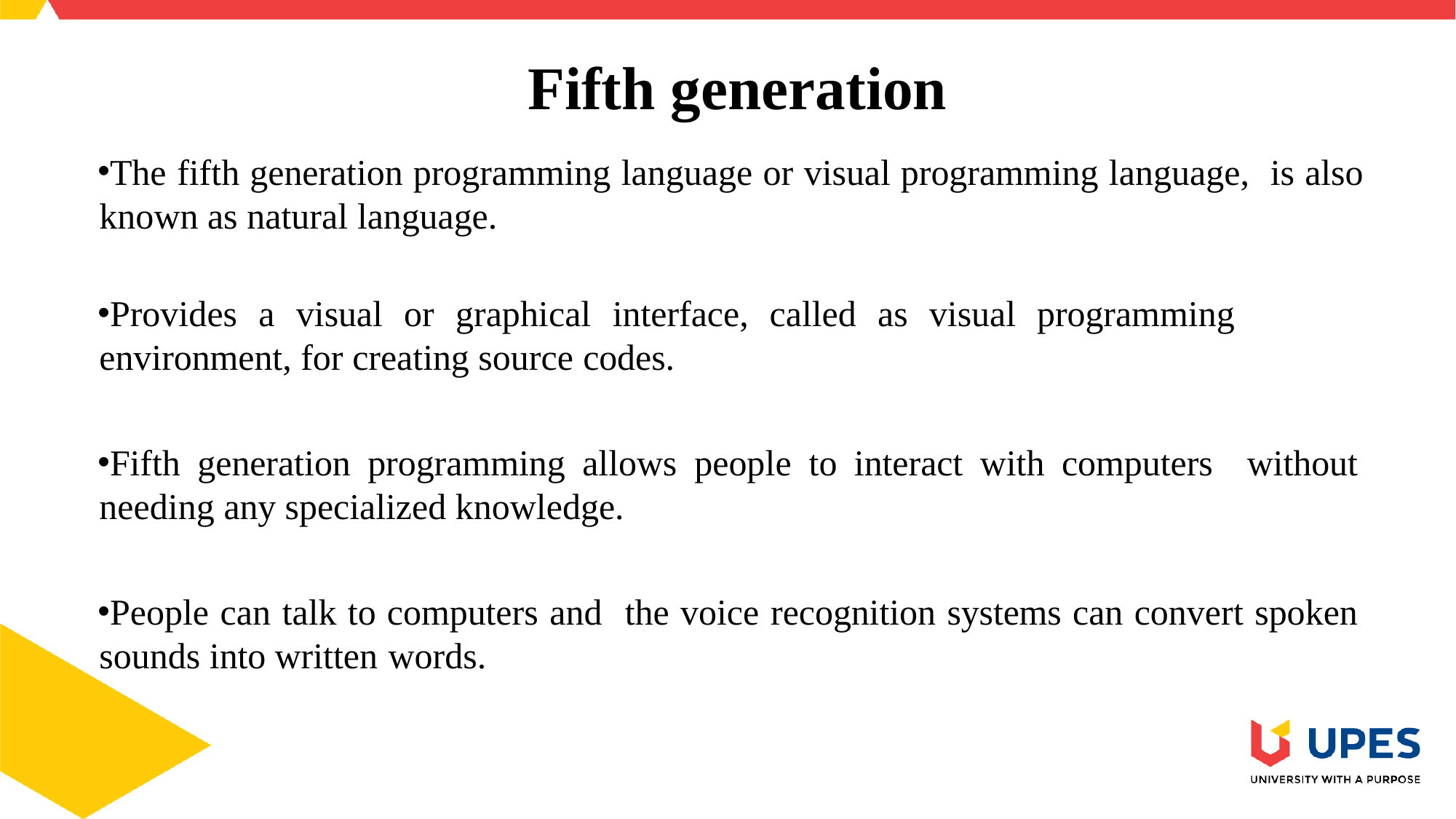

# Fifth generation
The fifth generation programming language or visual programming language,  is also known as natural language.

Provides a visual or graphical interface, called as visual programming  environment, for creating source codes.

Fifth generation programming allows people to interact with computers  without needing any specialized knowledge.

People can talk to computers and  the voice recognition systems can convert spoken sounds into written words.

25